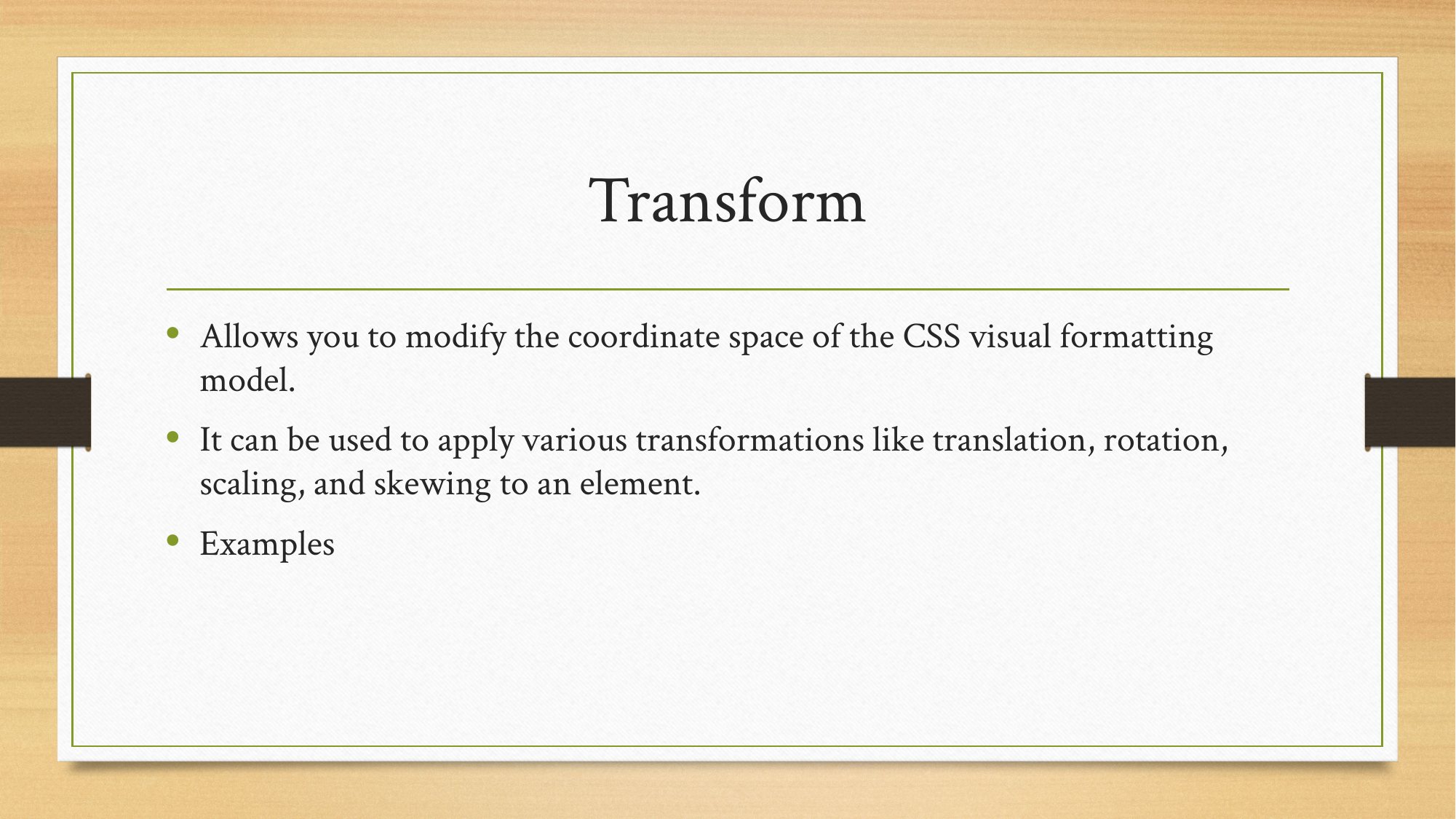

# Transform
Allows you to modify the coordinate space of the CSS visual formatting model.
It can be used to apply various transformations like translation, rotation, scaling, and skewing to an element.
Examples